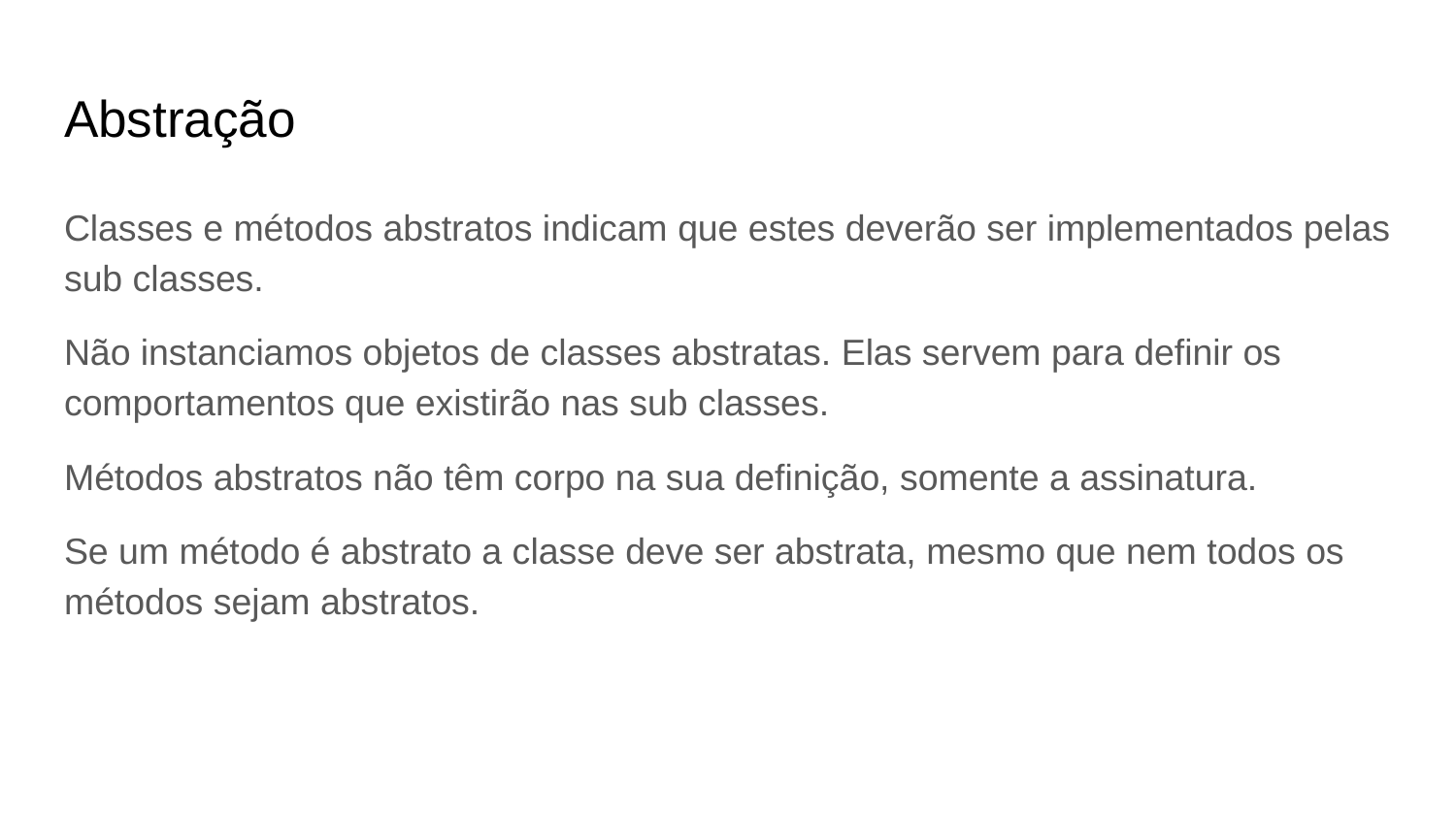

# Abstração
Classes e métodos abstratos indicam que estes deverão ser implementados pelas sub classes.
Não instanciamos objetos de classes abstratas. Elas servem para definir os comportamentos que existirão nas sub classes.
Métodos abstratos não têm corpo na sua definição, somente a assinatura.
Se um método é abstrato a classe deve ser abstrata, mesmo que nem todos os métodos sejam abstratos.